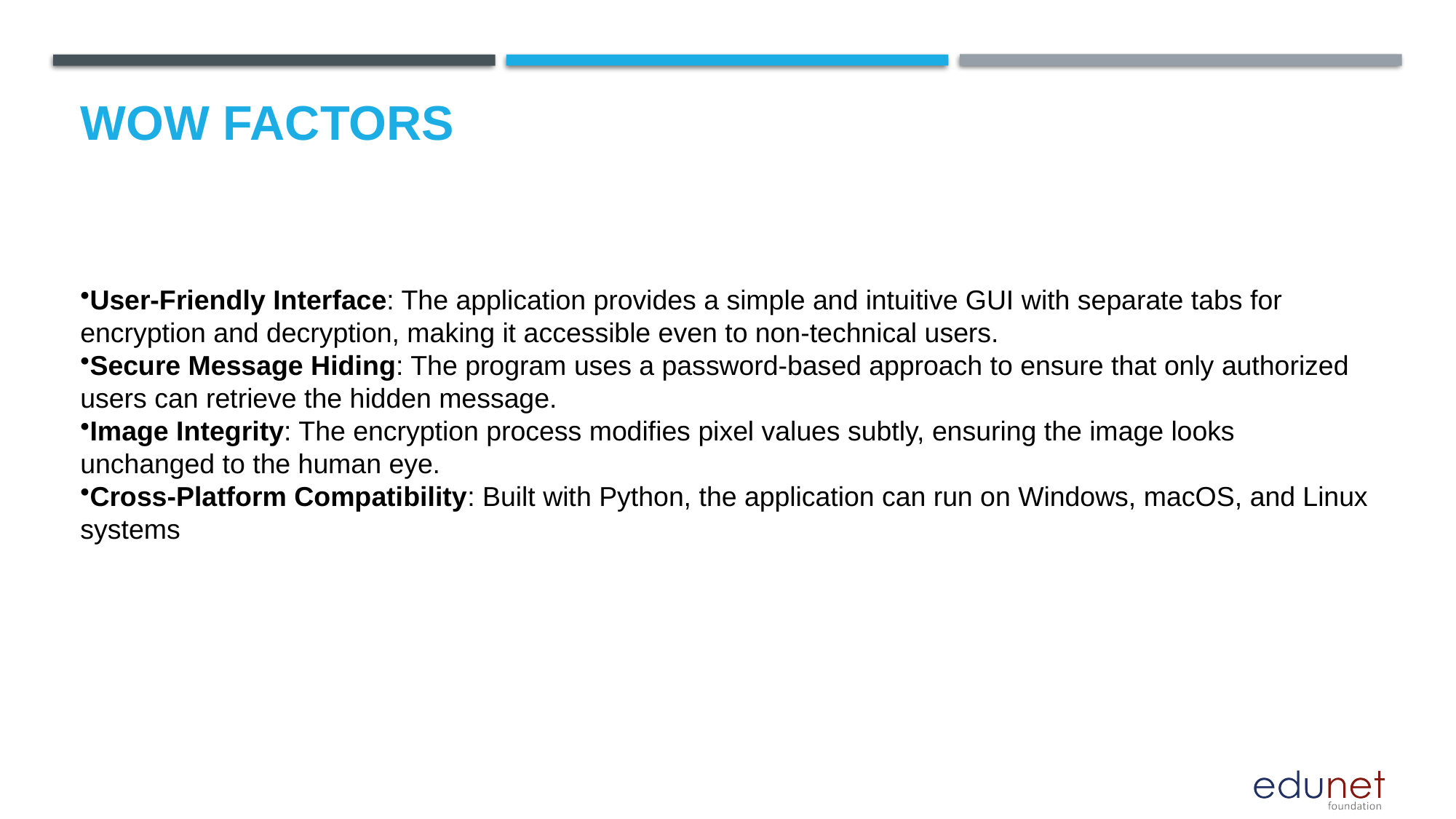

# Wow factors
User-Friendly Interface: The application provides a simple and intuitive GUI with separate tabs for encryption and decryption, making it accessible even to non-technical users.
Secure Message Hiding: The program uses a password-based approach to ensure that only authorized users can retrieve the hidden message.
Image Integrity: The encryption process modifies pixel values subtly, ensuring the image looks unchanged to the human eye.
Cross-Platform Compatibility: Built with Python, the application can run on Windows, macOS, and Linux systems